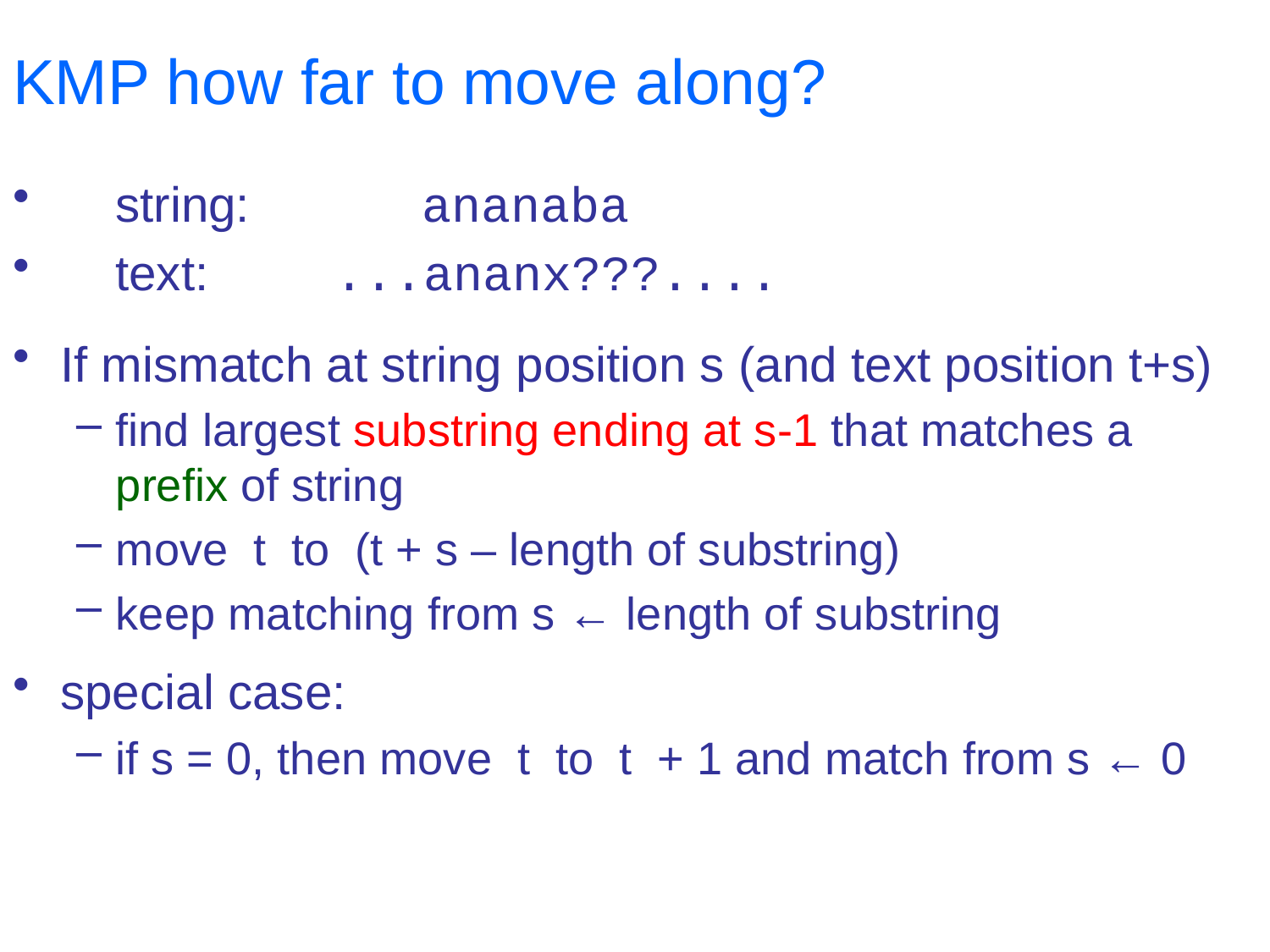

# KMP how far to move along?
    string:         ananaba
    text:        ...ananx???....
If mismatch at string position s (and text position t+s)
find largest substring ending at s-1 that matches a prefix of string
move  t  to  (t + s – length of substring)
keep matching from s ← length of substring
special case:
if s = 0, then move  t  to  t  + 1 and match from s ← 0